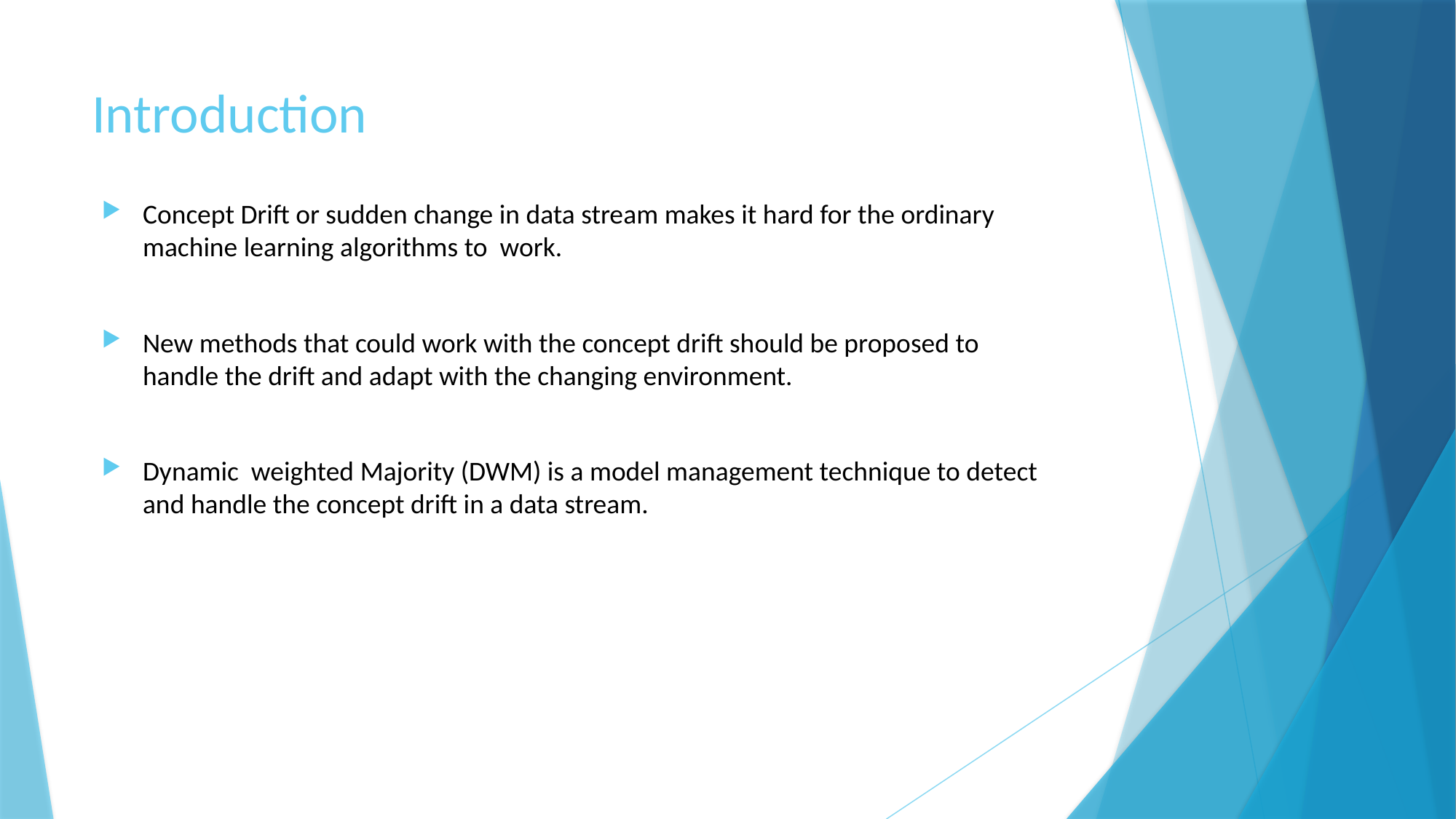

# Introduction
Concept Drift or sudden change in data stream makes it hard for the ordinary machine learning algorithms to  work.

New methods that could work with the concept drift should be proposed to handle the drift and adapt with the changing environment.

Dynamic  weighted Majority (DWM) is a model management technique to detect and handle the concept drift in a data stream.